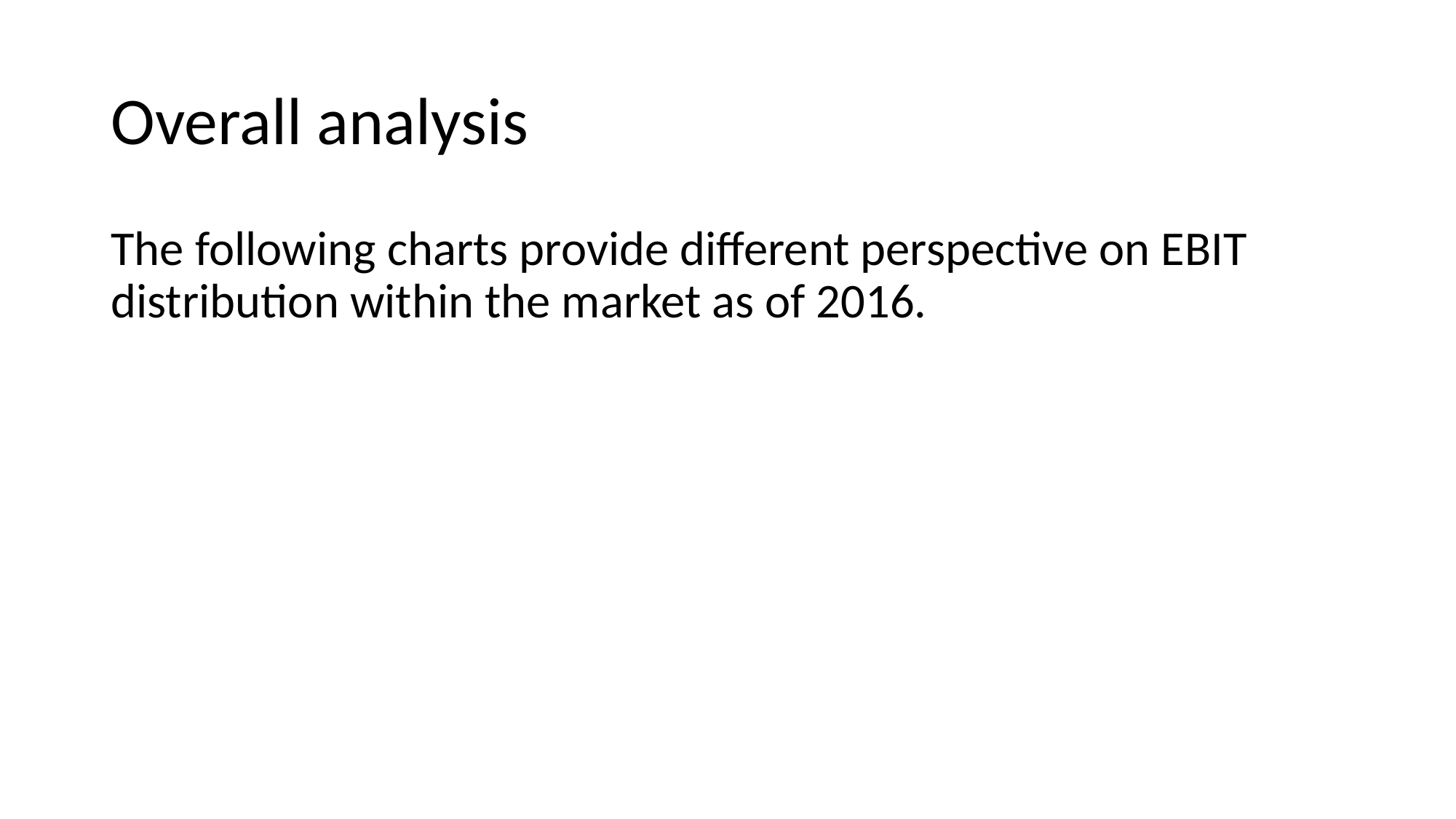

# Overall analysis
The following charts provide different perspective on EBIT distribution within the market as of 2016.